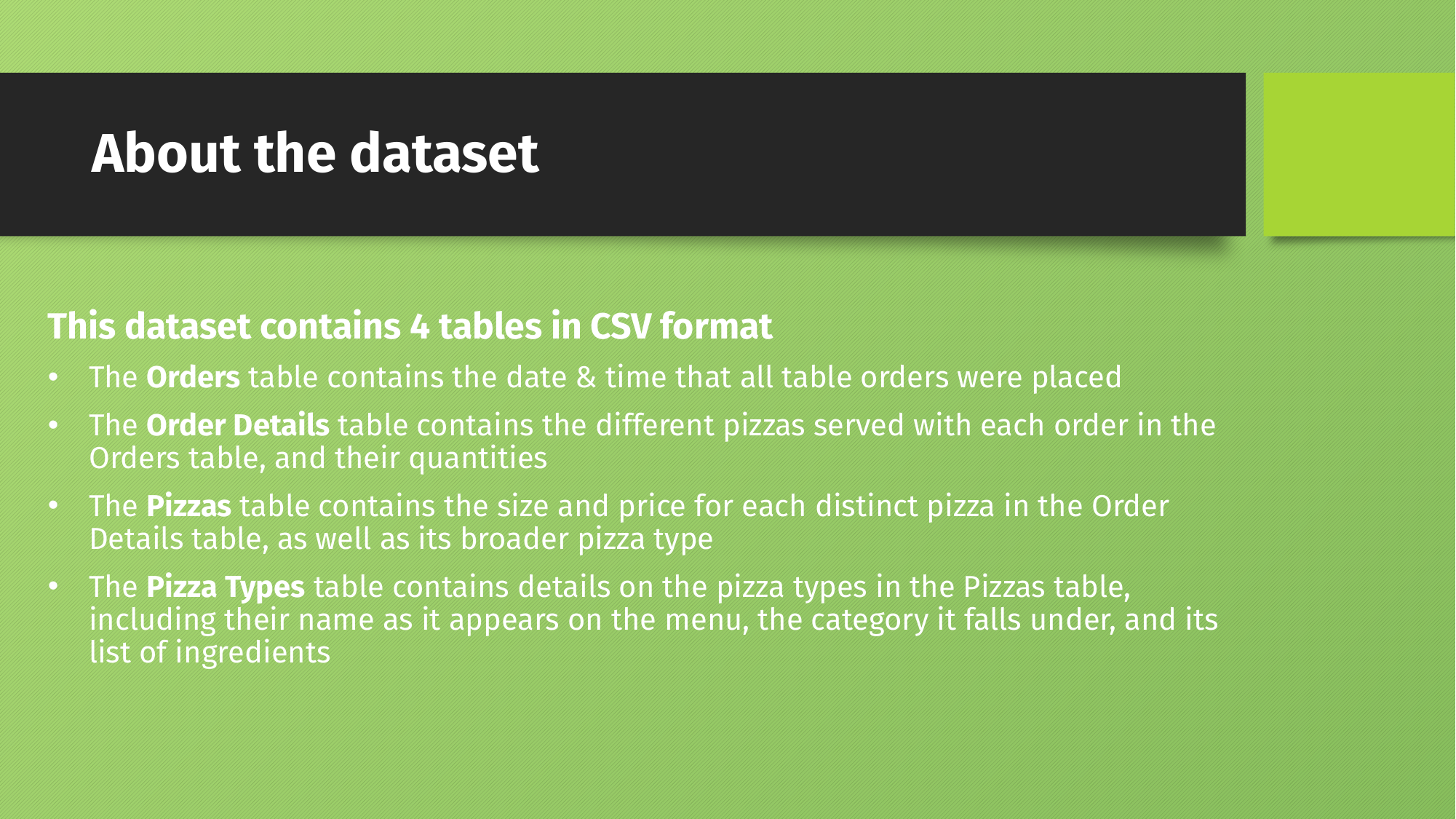

# About the dataset
This dataset contains 4 tables in CSV format
The Orders table contains the date & time that all table orders were placed
The Order Details table contains the different pizzas served with each order in the Orders table, and their quantities
The Pizzas table contains the size and price for each distinct pizza in the Order Details table, as well as its broader pizza type
The Pizza Types table contains details on the pizza types in the Pizzas table, including their name as it appears on the menu, the category it falls under, and its list of ingredients